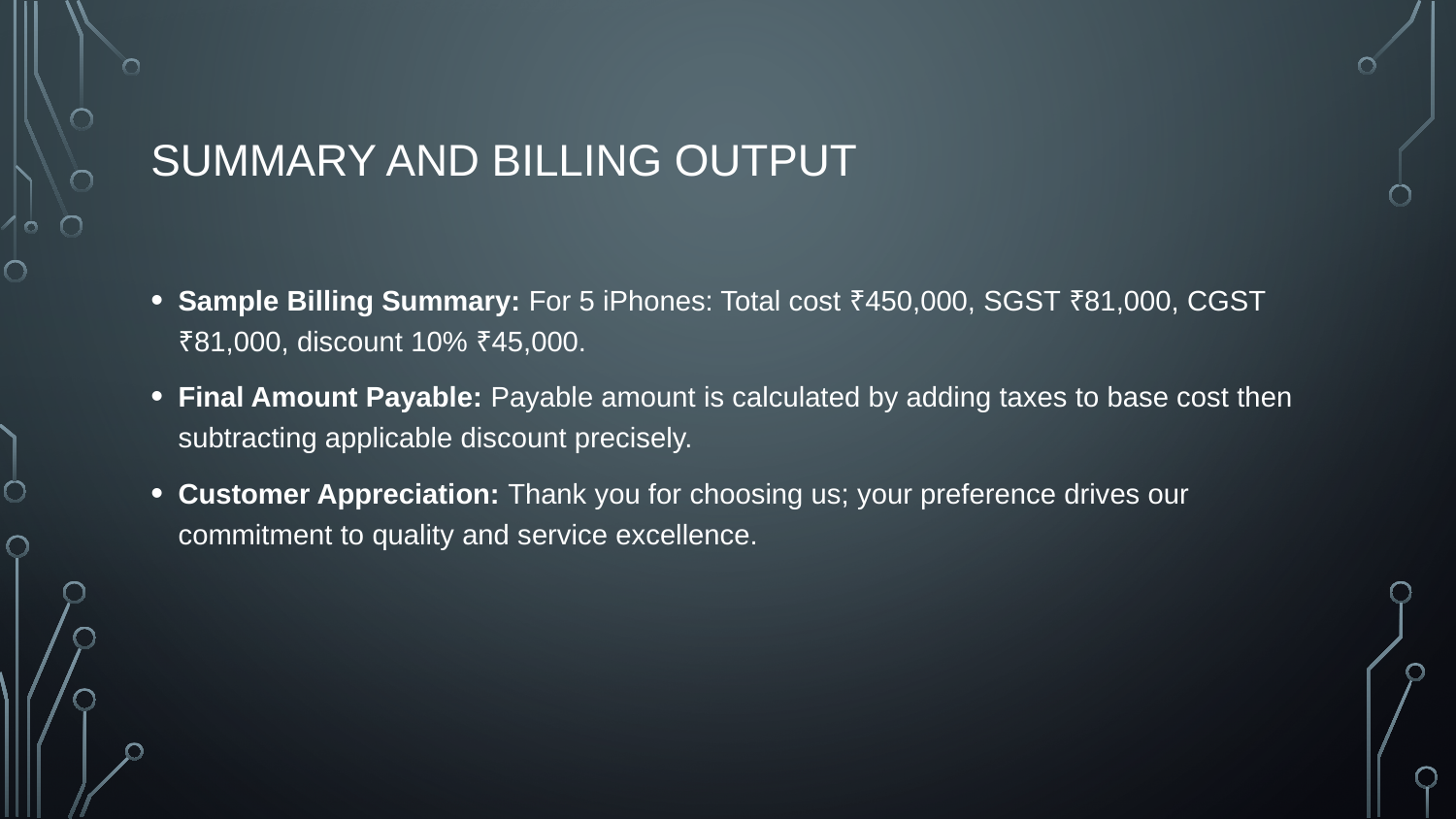

# Summary and Billing Output
Sample Billing Summary: For 5 iPhones: Total cost ₹450,000, SGST ₹81,000, CGST ₹81,000, discount 10% ₹45,000.
Final Amount Payable: Payable amount is calculated by adding taxes to base cost then subtracting applicable discount precisely.
Customer Appreciation: Thank you for choosing us; your preference drives our commitment to quality and service excellence.